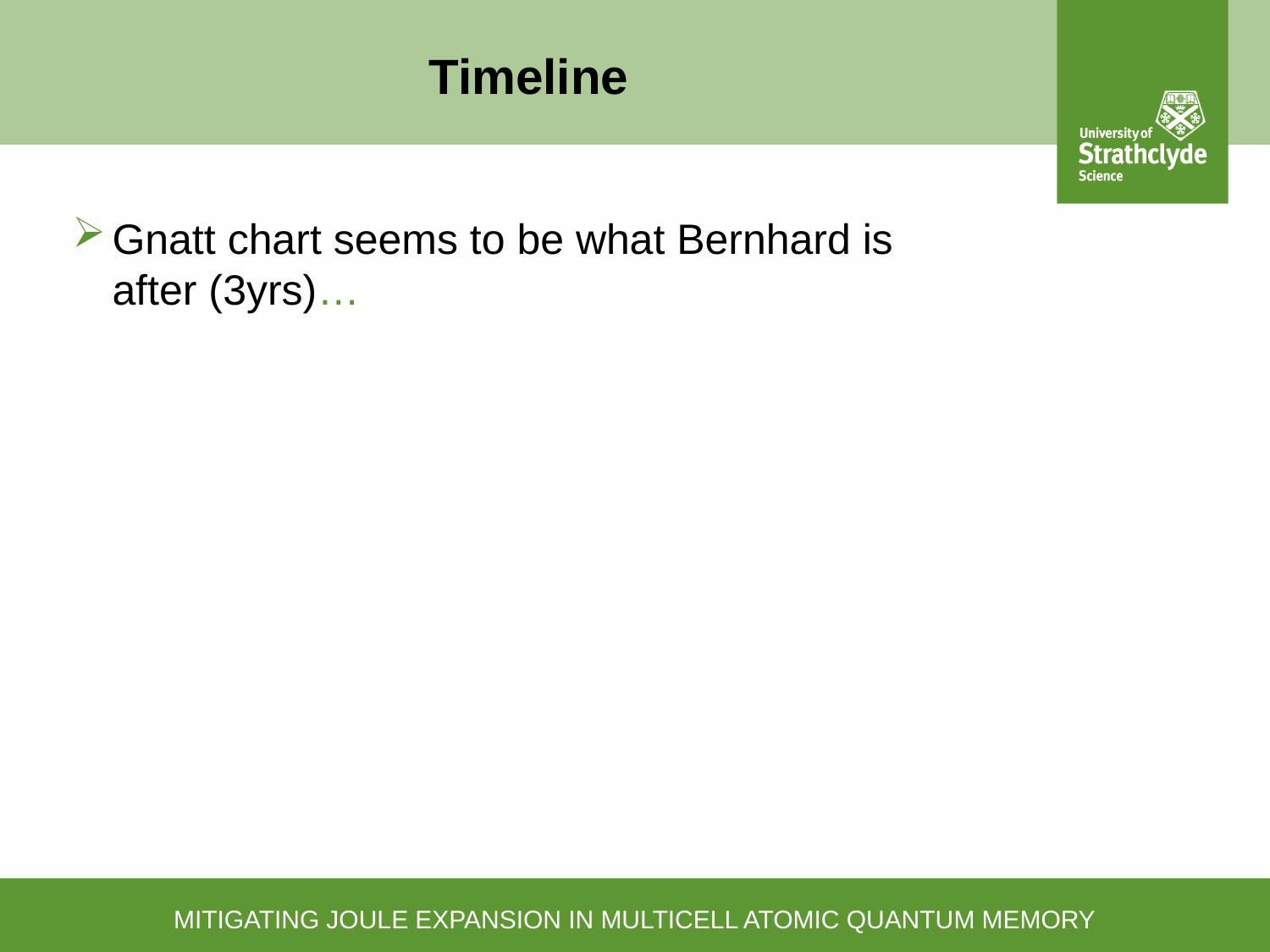

# Timeline
Gnatt chart seems to be what Bernhard is after (3yrs)…

MITIGATING JOULE EXPANSION IN MULTICELL ATOMIC QUANTUM MEMORY